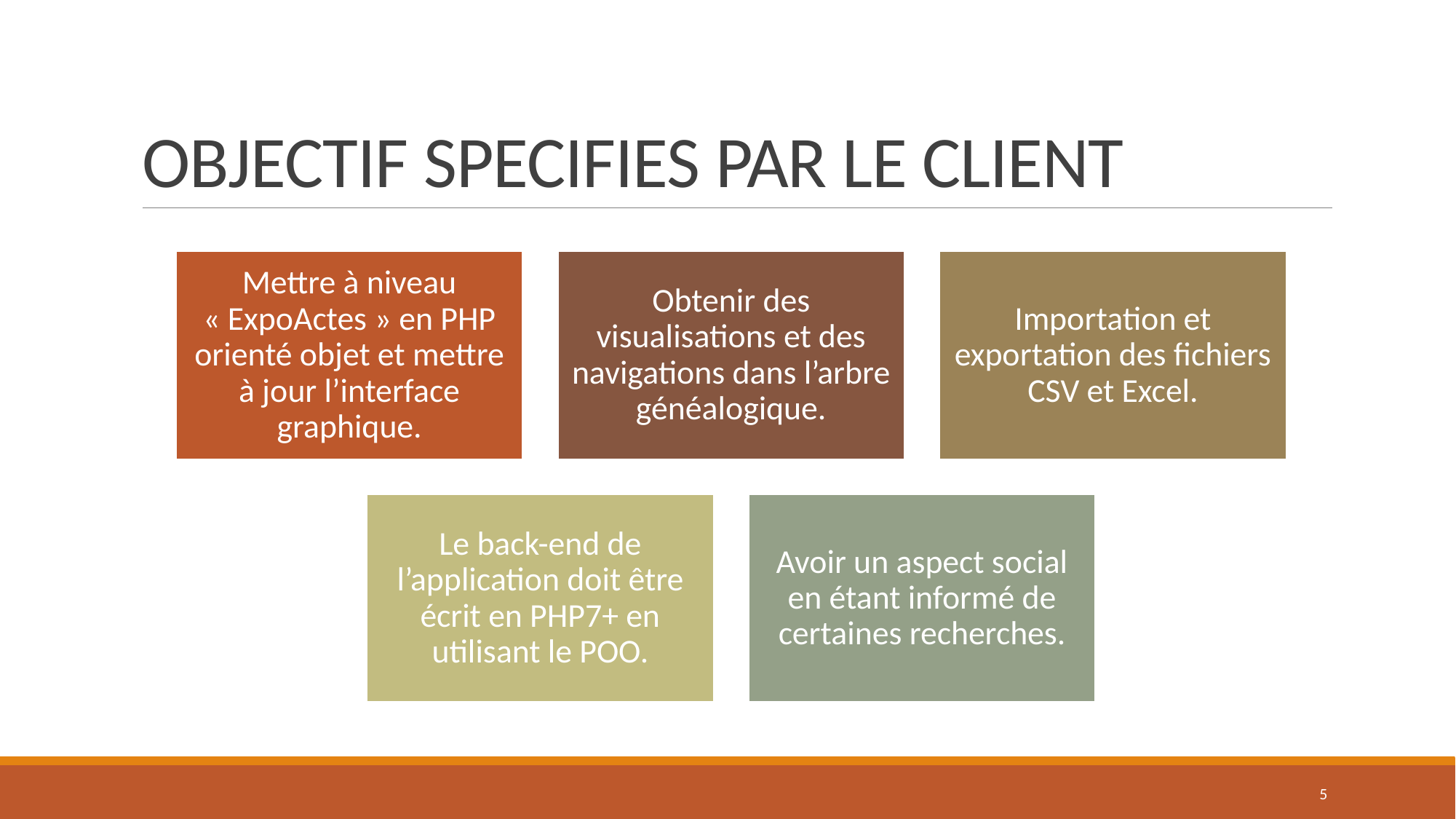

OBJECTIF SPECIFIES PAR LE CLIENT
Mettre à niveau « ExpoActes » en PHP orienté objet et mettre à jour l’interface graphique.
Obtenir des visualisations et des navigations dans l’arbre généalogique.
Importation et exportation des fichiers CSV et Excel.
Le back-end de l’application doit être écrit en PHP7+ en utilisant le POO.
Avoir un aspect social en étant informé de certaines recherches.

5